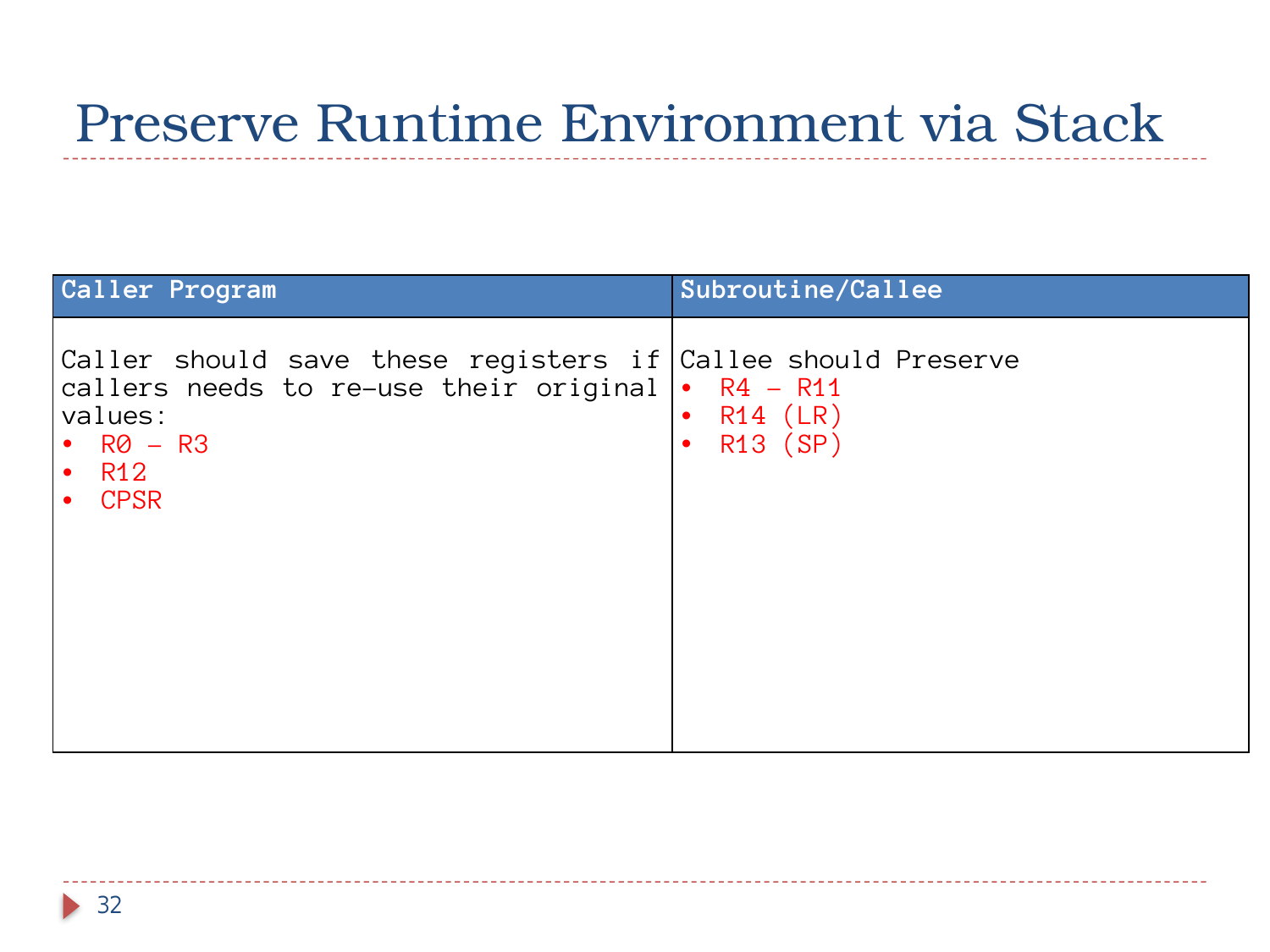

# Preserve Runtime Environment via Stack
| Caller Program | Subroutine/Callee |
| --- | --- |
| Caller should save these registers if callers needs to re-use their original values: R0 – R3 R12 CPSR | Callee should Preserve R4 – R11 R14 (LR) R13 (SP) |
32